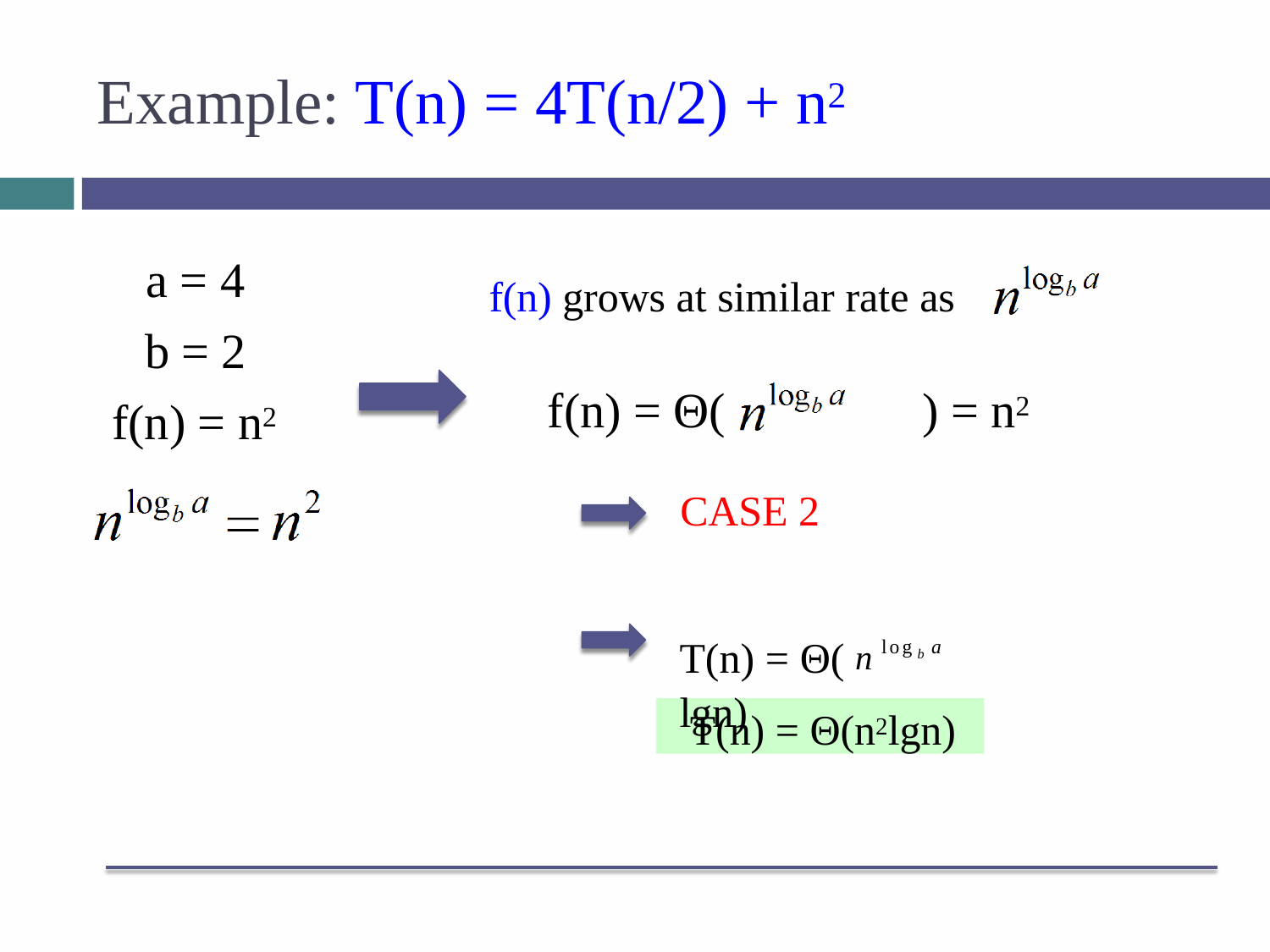

# Example: T(n) = 4T(n/2) + n2
a = 4
b = 2  f(n) = n2

f(n) grows at similar rate as

f(n) = Θ(	) = n2
CASE 2

T(n) = Θ( nlogb a   lgn)

T(n) = Θ(n2lgn)